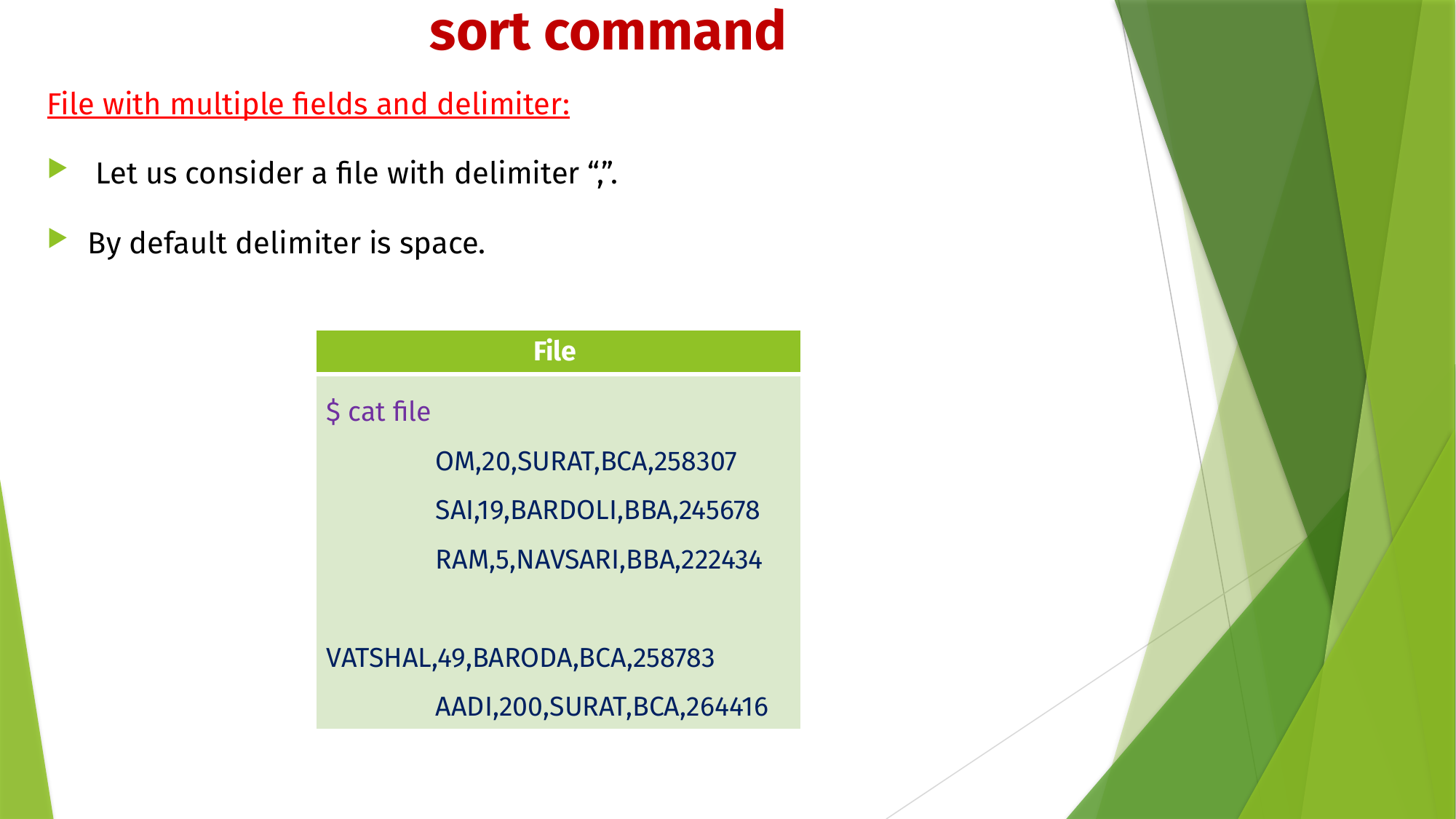

# sort command
File with multiple fields and delimiter:
 Let us consider a file with delimiter “,”.
By default delimiter is space.

| File |
| --- |
| $ cat file OM,20,SURAT,BCA,258307 SAI,19,BARDOLI,BBA,245678 RAM,5,NAVSARI,BBA,222434 VATSHAL,49,BARODA,BCA,258783 AADI,200,SURAT,BCA,264416 |